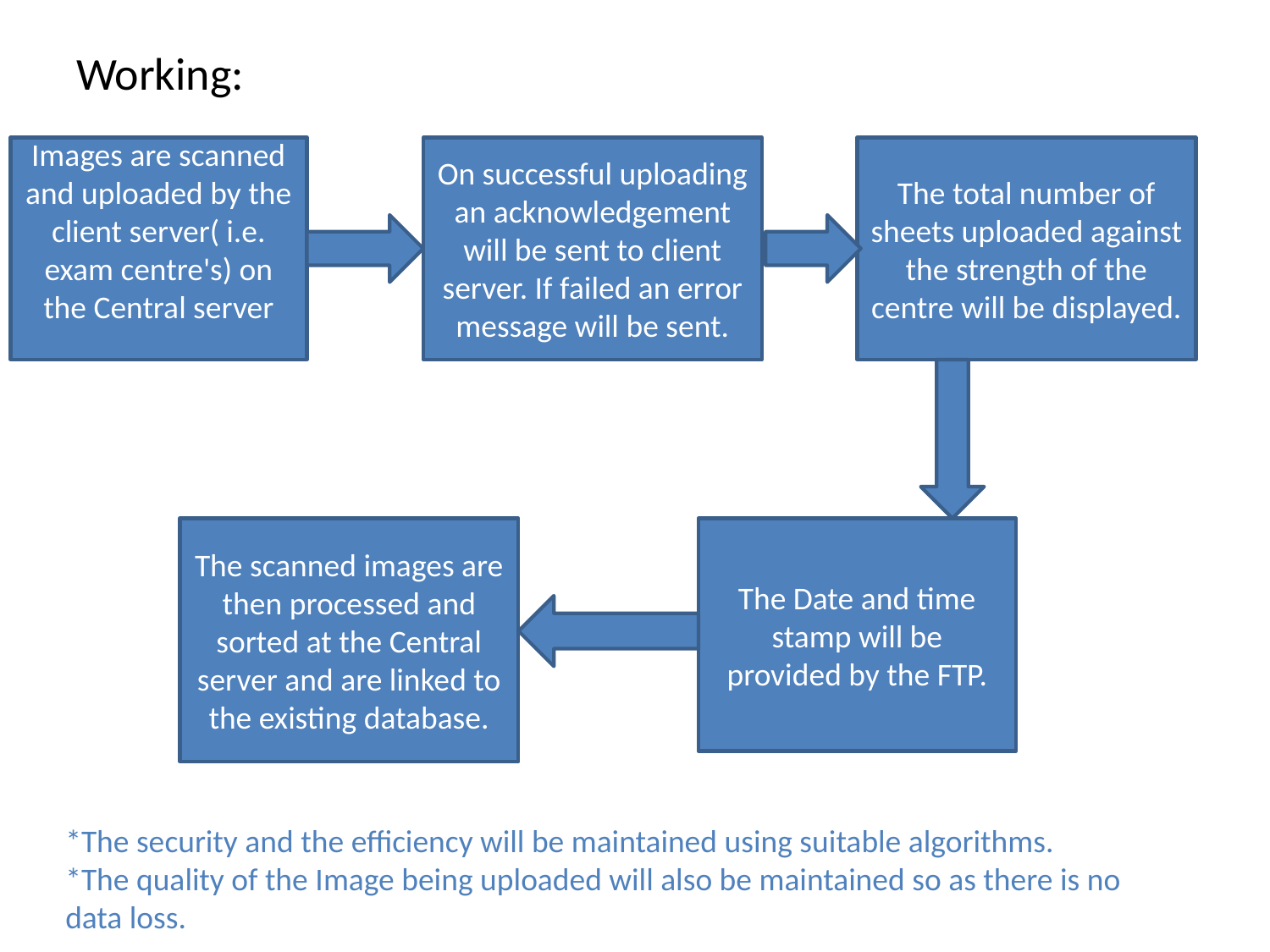

# Working:
Images are scanned and uploaded by the client server( i.e. exam centre's) on the Central server

On successful uploading an acknowledgement will be sent to client server. If failed an error message will be sent.
The total number of sheets uploaded against the strength of the centre will be displayed.

The scanned images are then processed and sorted at the Central server and are linked to the existing database.
The Date and time stamp will be provided by the FTP.

*The security and the efficiency will be maintained using suitable algorithms.
*The quality of the Image being uploaded will also be maintained so as there is no data loss.